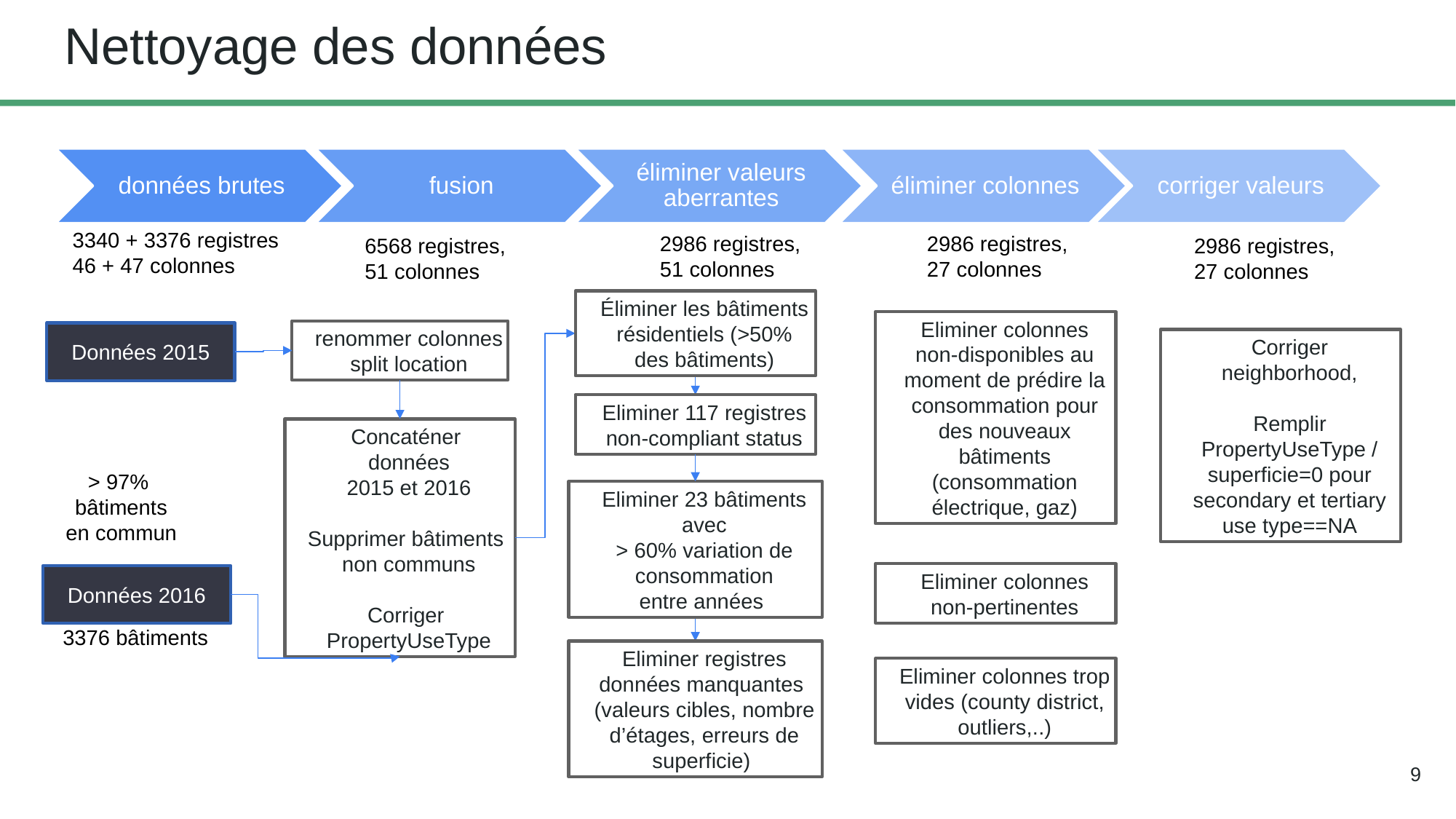

# Nettoyage des données

données brutes

fusion

éliminer valeurs aberrantes

éliminer colonnes

corriger valeurs
3340 + 3376 registres
46 + 47 colonnes
2986 registres,
51 colonnes
2986 registres,
27 colonnes
6568 registres,
51 colonnes
2986 registres,
27 colonnes
Éliminer les bâtiments résidentiels (>50% des bâtiments)
Eliminer 117 registres non-compliant status
Eliminer 23 bâtiments avec
> 60% variation de consommation
entre années
Eliminer registres données manquantes
(valeurs cibles, nombre d’étages, erreurs de superficie)
Eliminer colonnes non-disponibles au moment de prédire la consommation pour des nouveaux bâtiments (consommation électrique, gaz)
renommer colonnes
split location
Données 2015
Corriger neighborhood,

Remplir PropertyUseType / superficie=0 pour secondary et tertiary use type==NA
Concaténer
données
2015 et 2016

Supprimer bâtiments
non communs

Corriger
PropertyUseType
> 97%
bâtiments
en commun
Eliminer colonnes non-pertinentes
Données 2016
3376 bâtiments
Eliminer colonnes trop vides (county district, outliers,..)
9